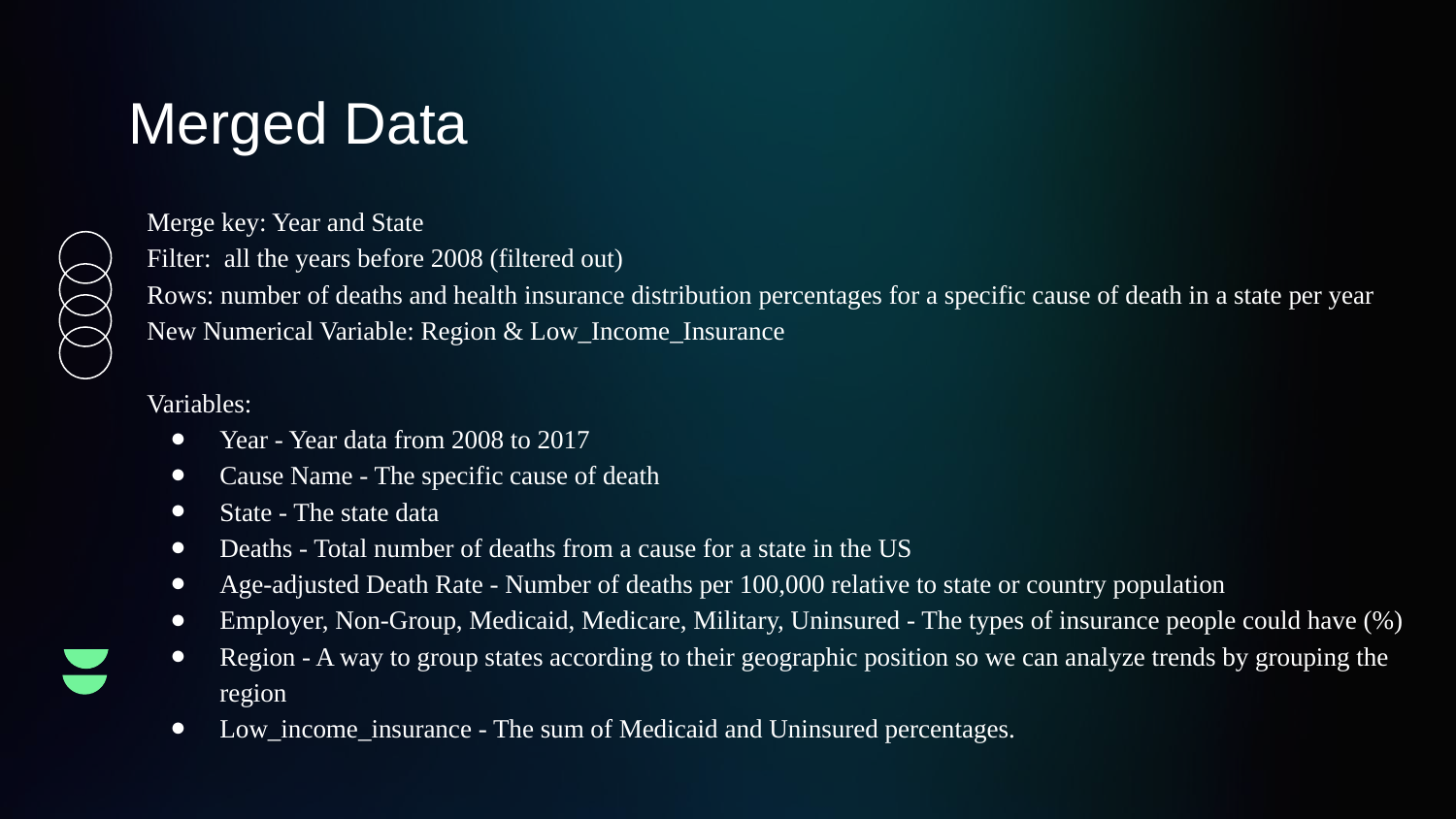

# Merged Data
Merge key: Year and State
Filter:  all the years before 2008 (filtered out)
Rows: number of deaths and health insurance distribution percentages for a specific cause of death in a state per year
New Numerical Variable: Region & Low_Income_Insurance

Variables:
Year - Year data from 2008 to 2017
Cause Name - The specific cause of death
State - The state data
Deaths - Total number of deaths from a cause for a state in the US
Age-adjusted Death Rate - Number of deaths per 100,000 relative to state or country population
Employer, Non-Group, Medicaid, Medicare, Military, Uninsured - The types of insurance people could have (%)
Region - A way to group states according to their geographic position so we can analyze trends by grouping the region
Low_income_insurance - The sum of Medicaid and Uninsured percentages.